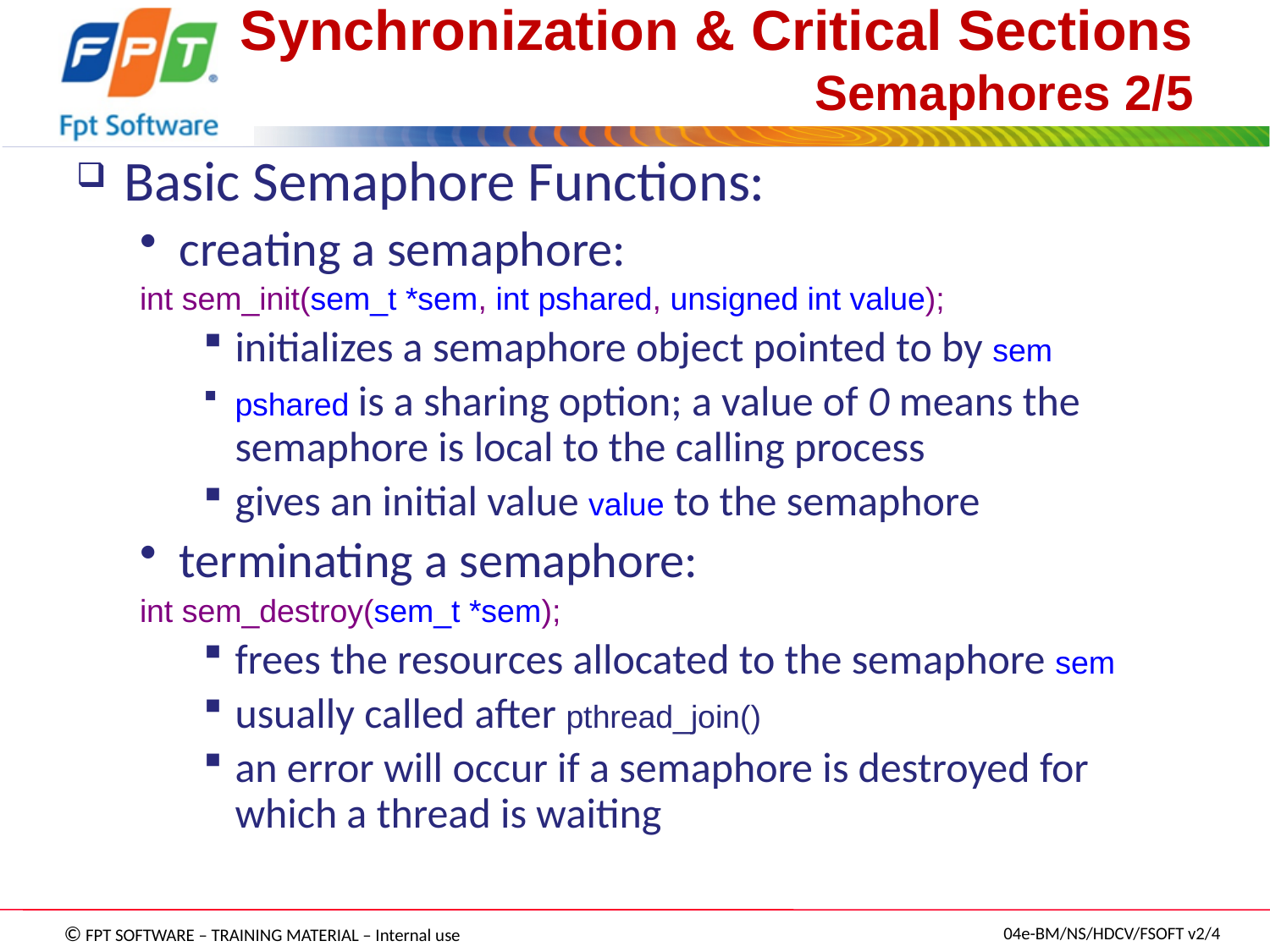

# Synchronization & Critical Sections Semaphores 2/5
Basic Semaphore Functions:
creating a semaphore:
int sem_init(sem_t *sem, int pshared, unsigned int value);
initializes a semaphore object pointed to by sem
pshared is a sharing option; a value of 0 means the semaphore is local to the calling process
gives an initial value value to the semaphore
terminating a semaphore:
int sem_destroy(sem_t *sem);
frees the resources allocated to the semaphore sem
usually called after pthread_join()
an error will occur if a semaphore is destroyed for which a thread is waiting